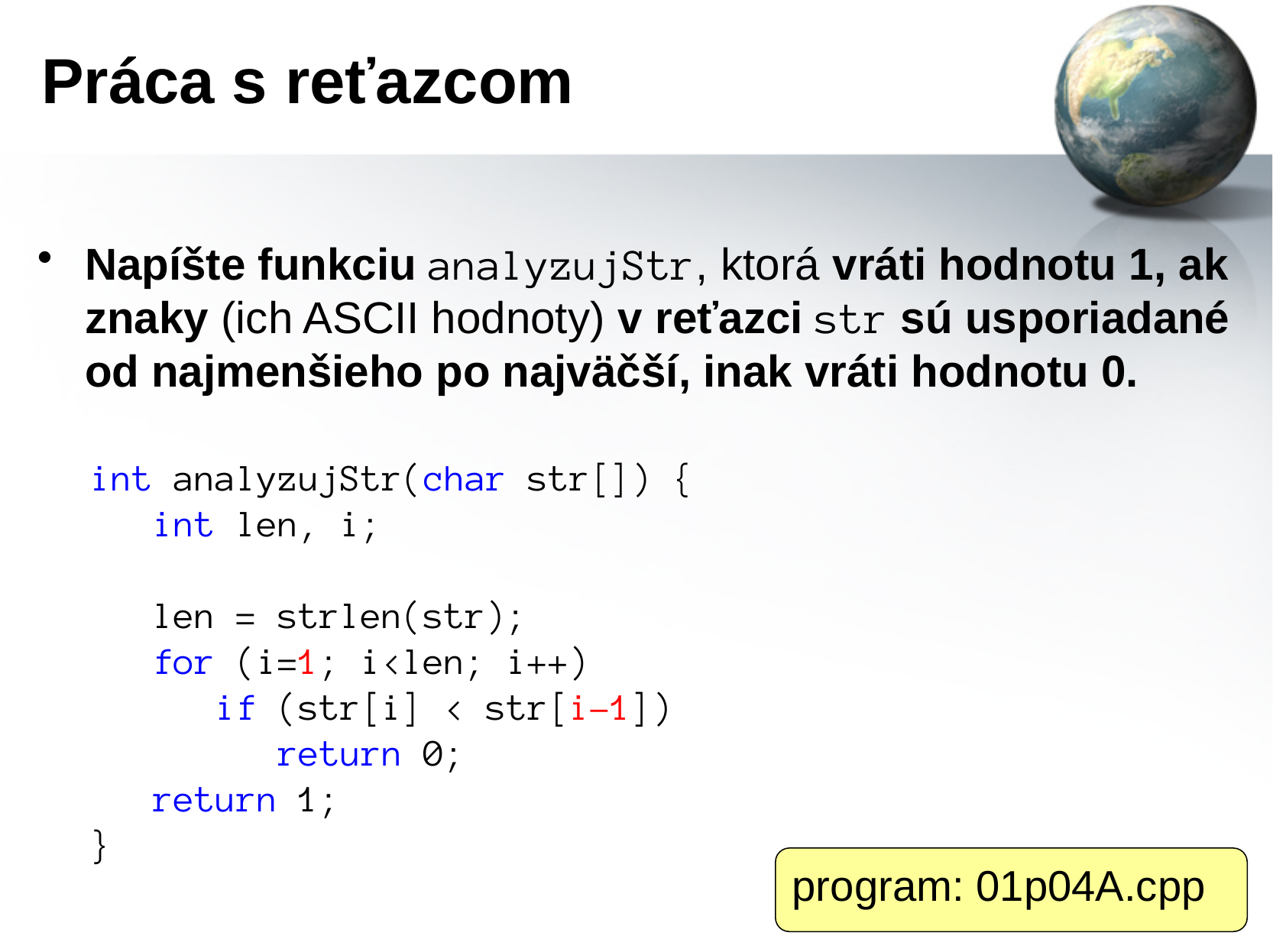

# Práca s reťazcom
Napíšte funkciu analyzujStr, ktorá vráti hodnotu 1, ak znaky (ich ASCII hodnoty) v reťazci str sú usporiadané od najmenšieho po najväčší, inak vráti hodnotu 0.
int analyzujStr(char str[]) {
   int len, i;

   len = strlen(str);
   for (i=1; i<len; i++)
      if (str[i] < str[i-1])
         return 0;
   return 1;
}
program: 01p04A.cpp